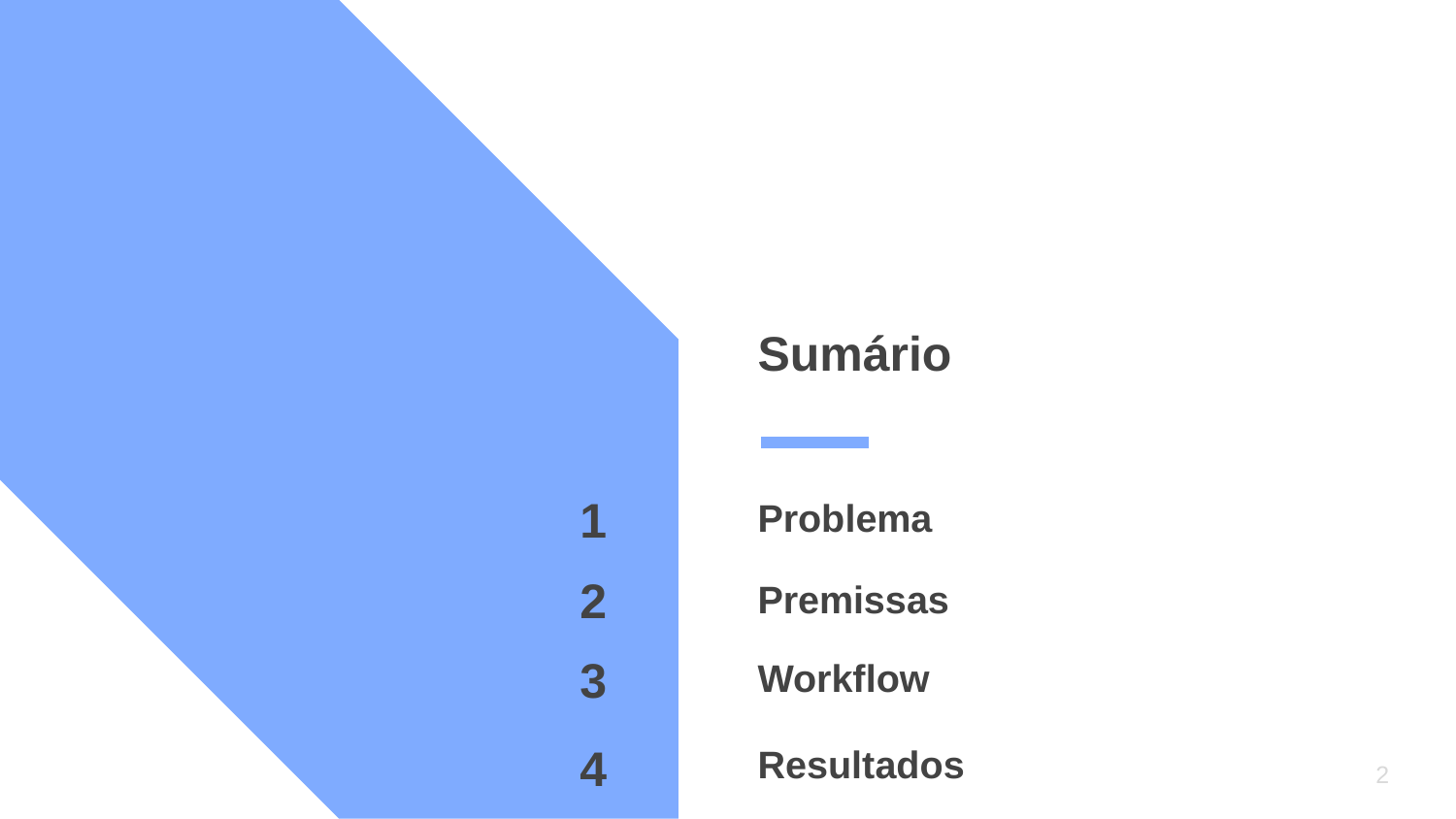

Sumário
1
Problema
2
Premissas
3
Workflow
4
Resultados
2